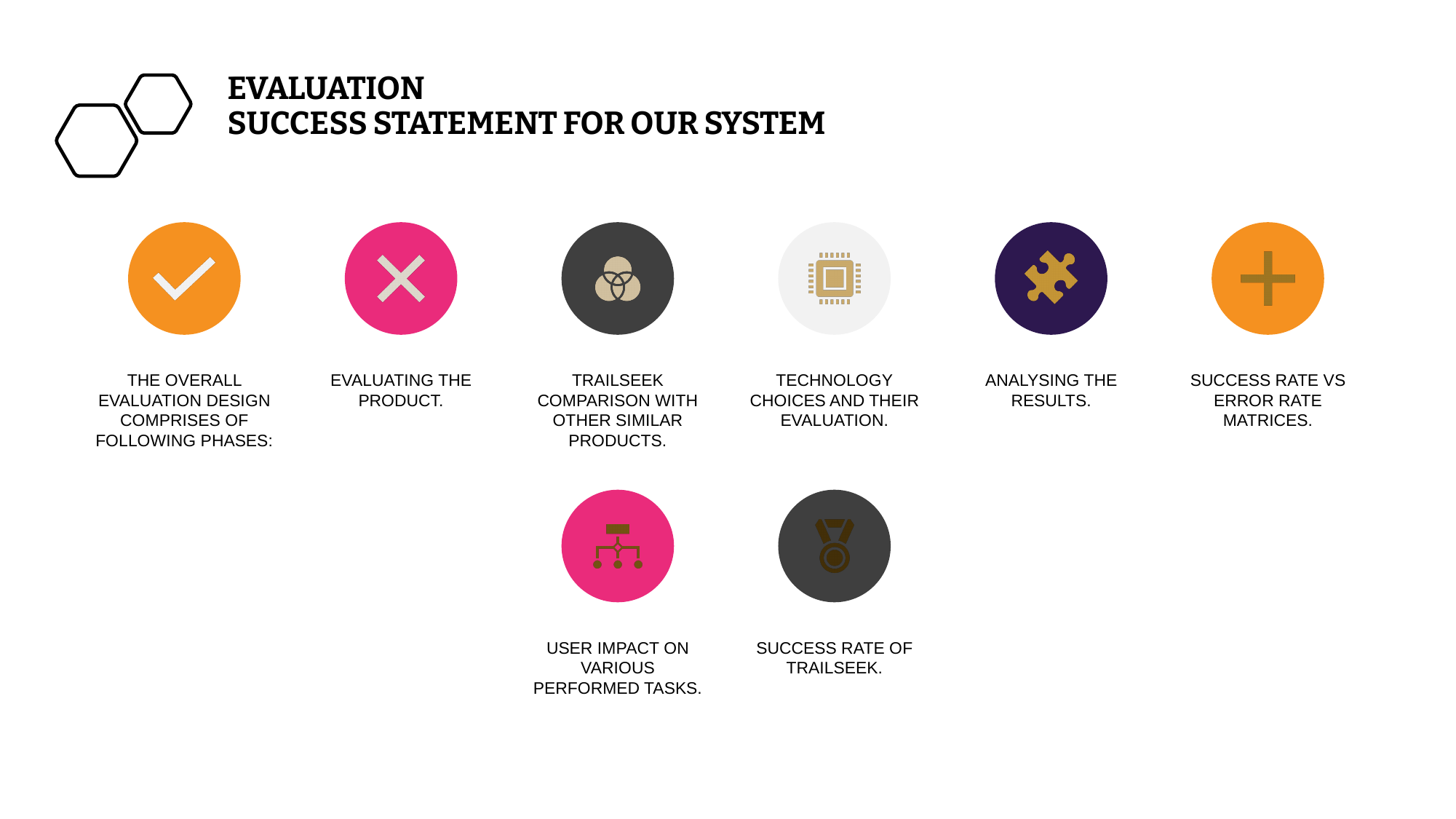

# EVALUATION SUCCESS STATEMENT FOR OUR SYSTEM

The overall evaluation design comprises of following phases:
Evaluating the product.
TrailSeek comparison with other similar products.
Technology Choices and their evaluation.
Analysing the results.
Success rate vs Error rate matrices.
User Impact on various performed tasks.
Success rate of TrailSeek.